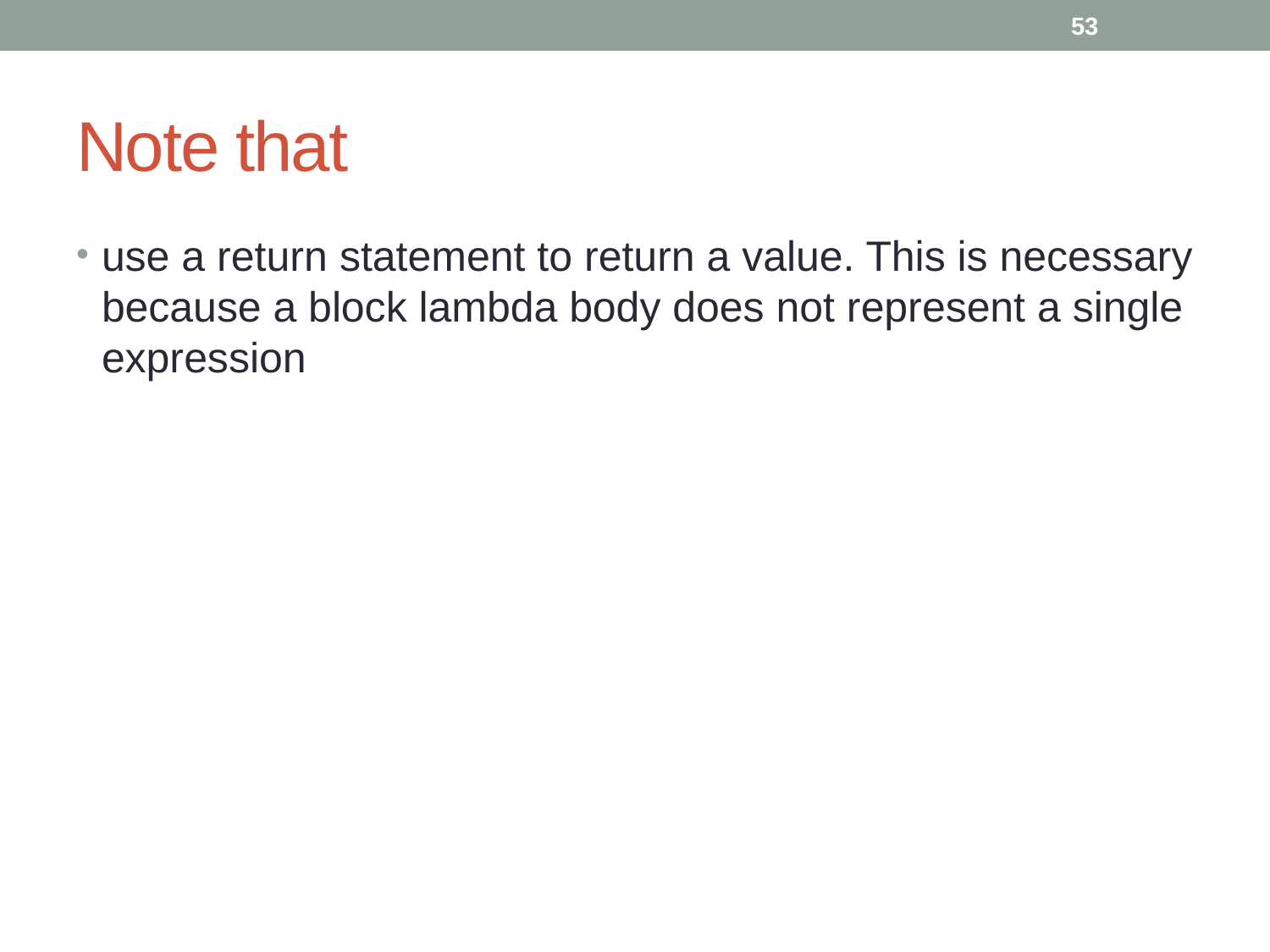

53
# Note that
use a return statement to return a value. This is necessary because a block lambda body does not represent a single expression